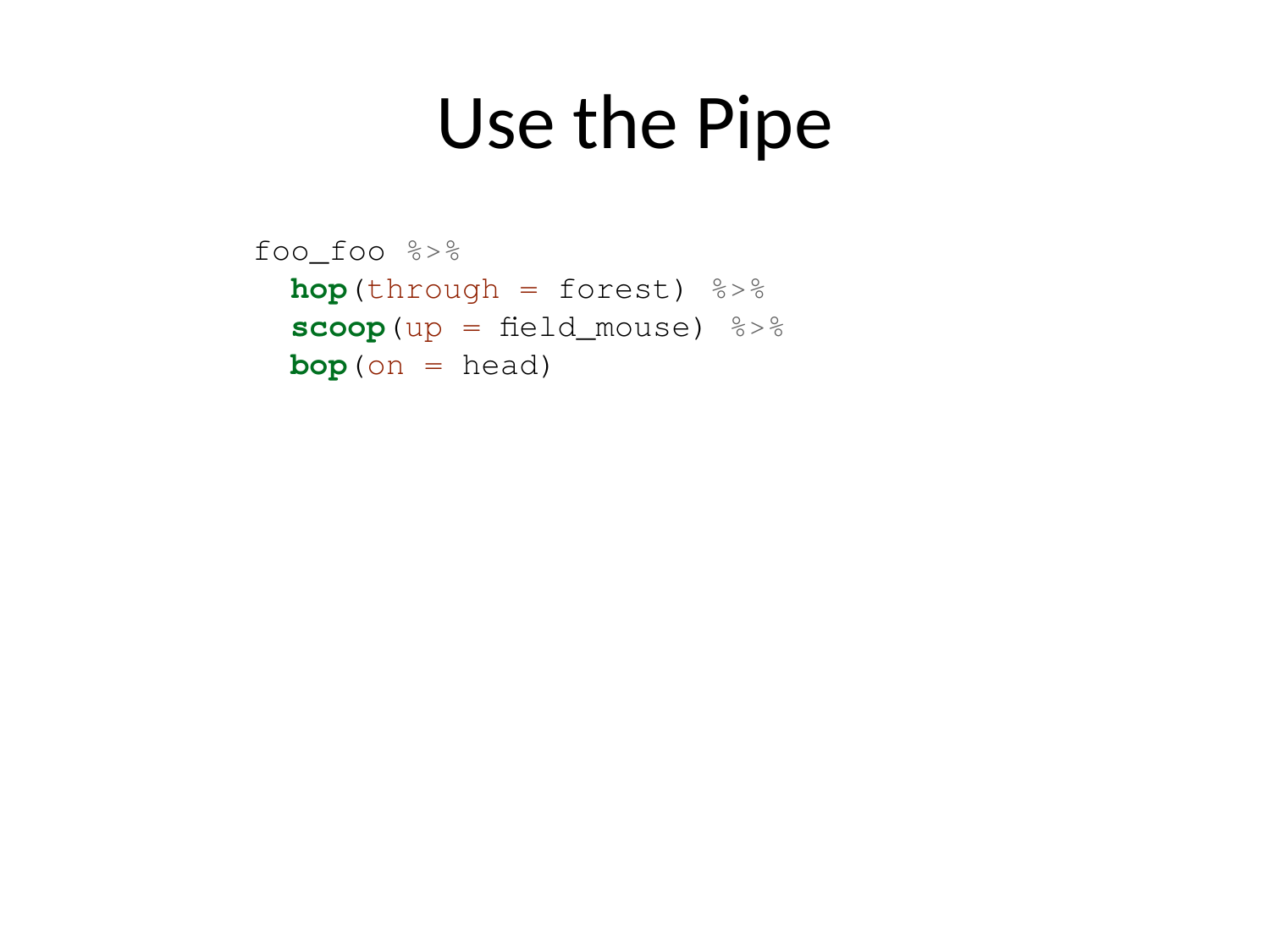

# Use the Pipe
foo_foo %>%
  hop(through = forest) %>%
  scoop(up = field_mouse) %>%
  bop(on = head)